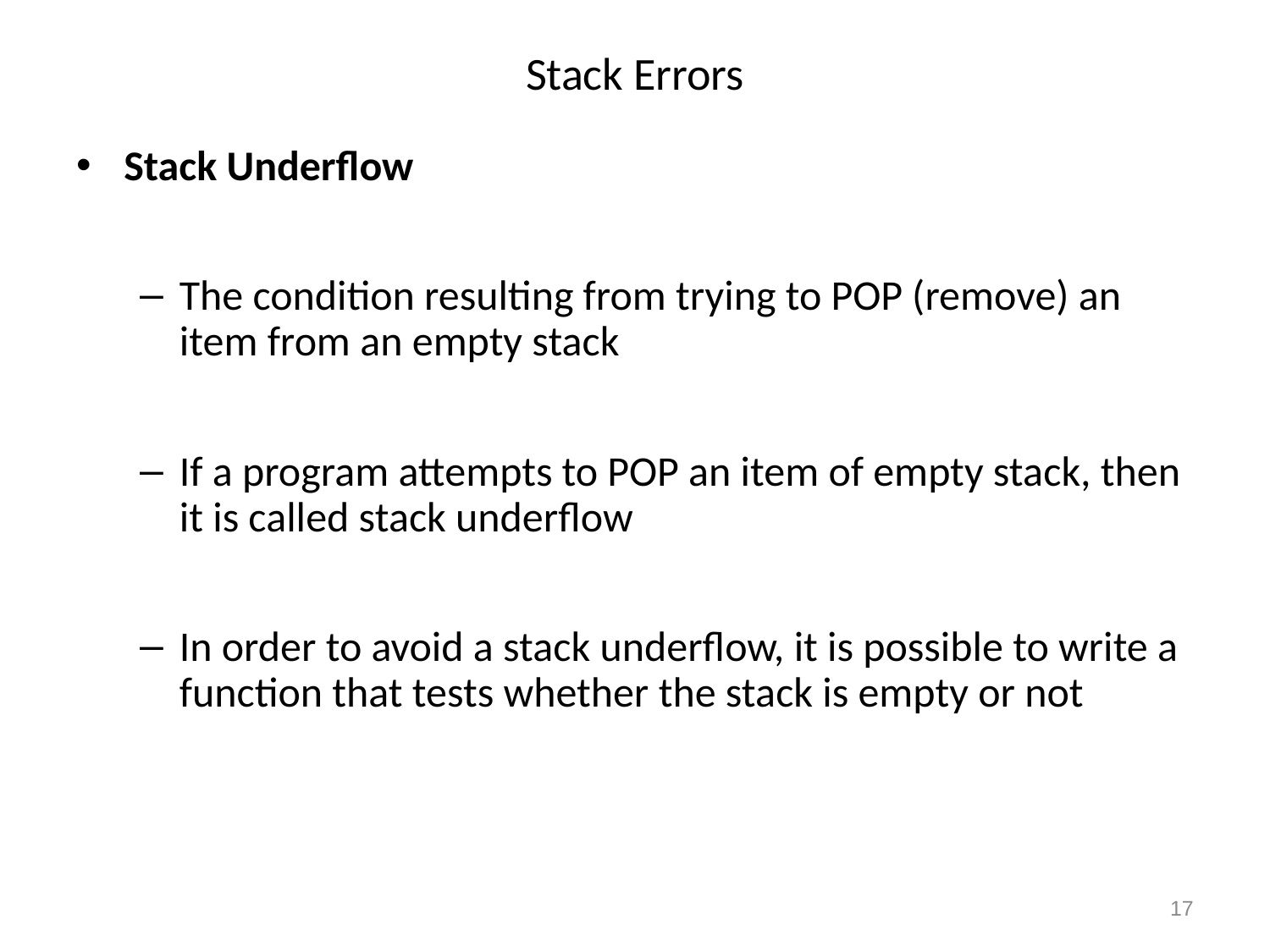

# Stack Errors
Stack Underflow

The condition resulting from trying to POP (remove) an item from an empty stack

If a program attempts to POP an item of empty stack, then it is called stack underflow

In order to avoid a stack underflow, it is possible to write a function that tests whether the stack is empty or not

17